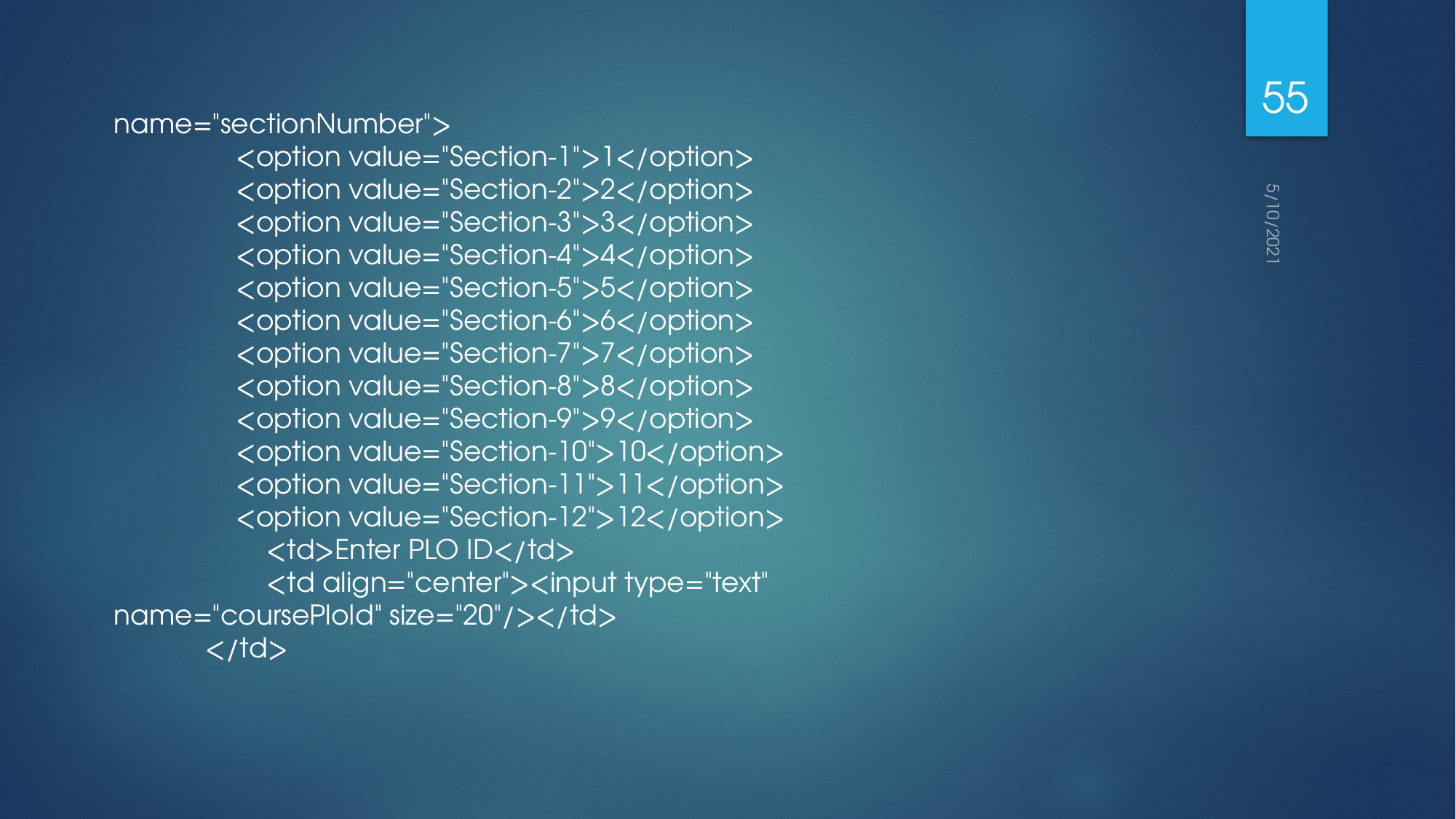

55
name="sectionNumber">
                <option value="Section-1">1</option>
                <option value="Section-2">2</option>
                <option value="Section-3">3</option>
                <option value="Section-4">4</option>
                <option value="Section-5">5</option>
                <option value="Section-6">6</option>
                <option value="Section-7">7</option>
                <option value="Section-8">8</option>
                <option value="Section-9">9</option>
                <option value="Section-10">10</option>
                <option value="Section-11">11</option>
                <option value="Section-12">12</option>
                    <td>Enter PLO ID</td>
                    <td align="center"><input type="text" name="coursePloId" size="20"/></td>
            </td>
5/10/2021